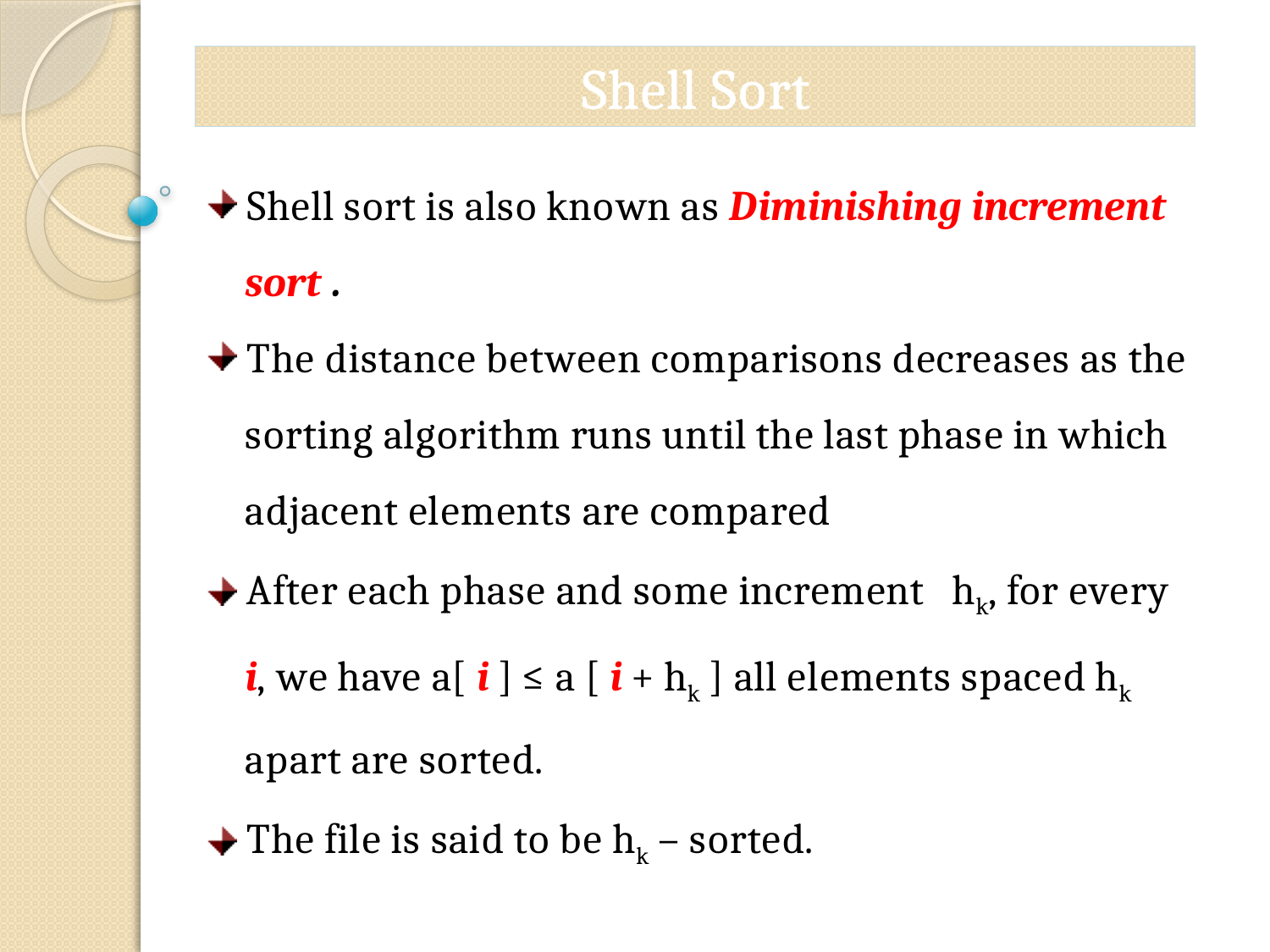

Shell Sort
 Shell sort is also known as Diminishing increment
    sort .
 The distance between comparisons decreases as the
    sorting algorithm runs until the last phase in which
    adjacent elements are compared
 After each phase and some increment   hk, for every
    i, we have a[ i ] ≤ a [ i + hk ] all elements spaced hk
    apart are sorted.
 The file is said to be hk – sorted.